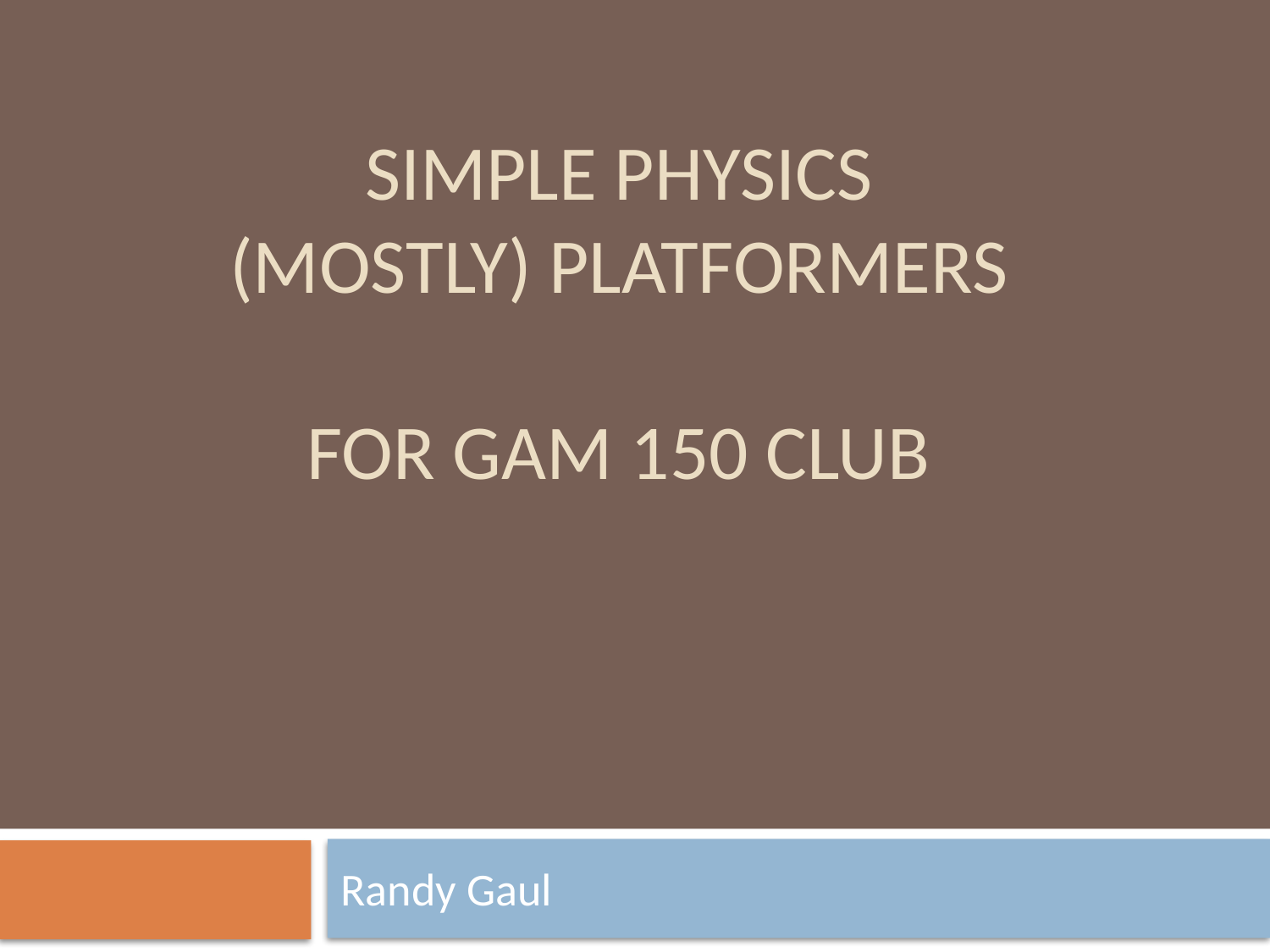

# Simple physics (mostly) platformers for gam 150 CLUB
Randy Gaul